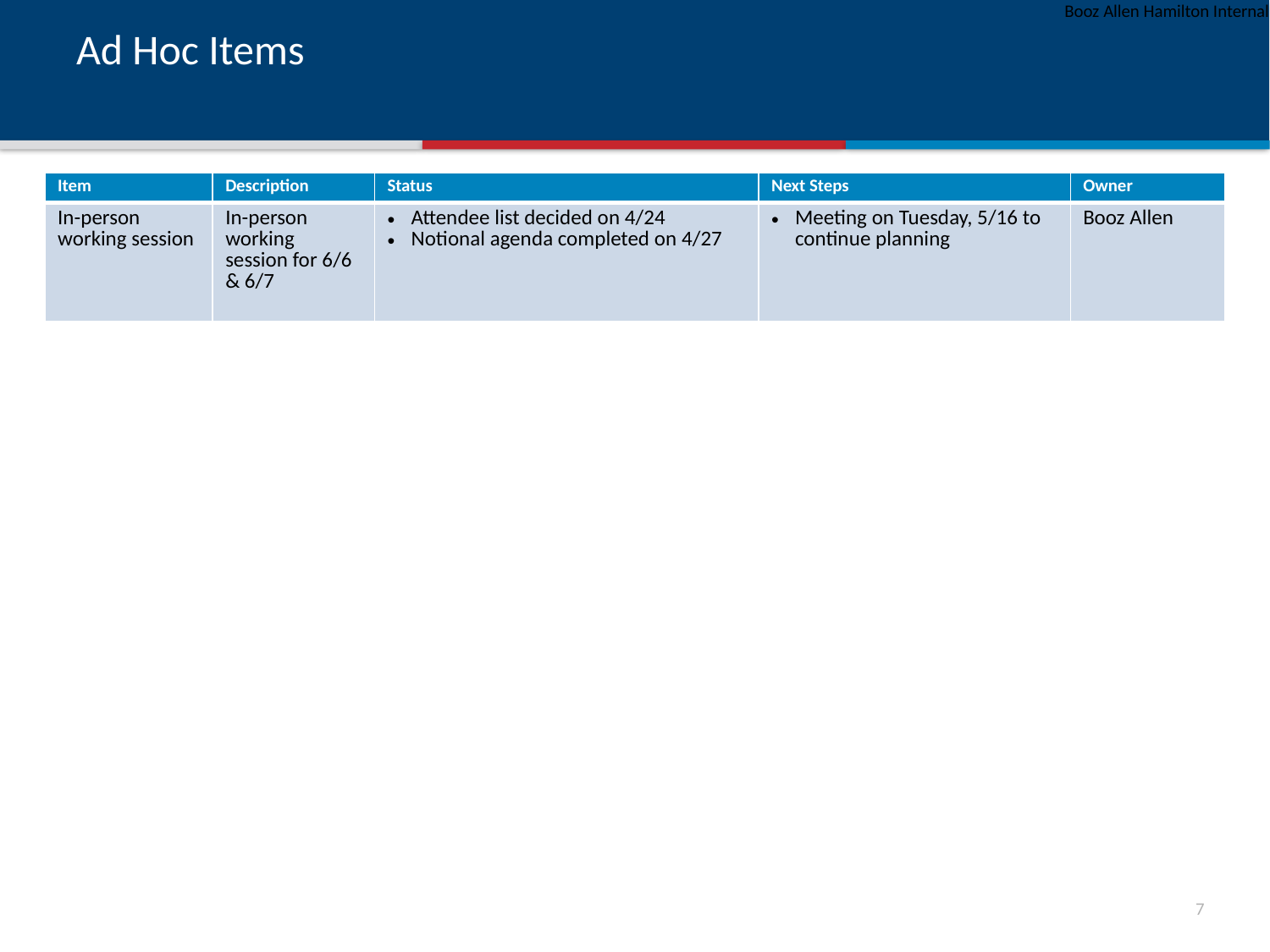

# Ad Hoc Items
| Item​ | Description​ | Status​ | Next Steps​ | Owner​ |
| --- | --- | --- | --- | --- |
| In-person working session | In-person working session for 6/6 & 6/7 | Attendee list decided on 4/24 Notional agenda completed on 4/27 | Meeting on Tuesday, 5/16 to continue planning | Booz Allen |
7